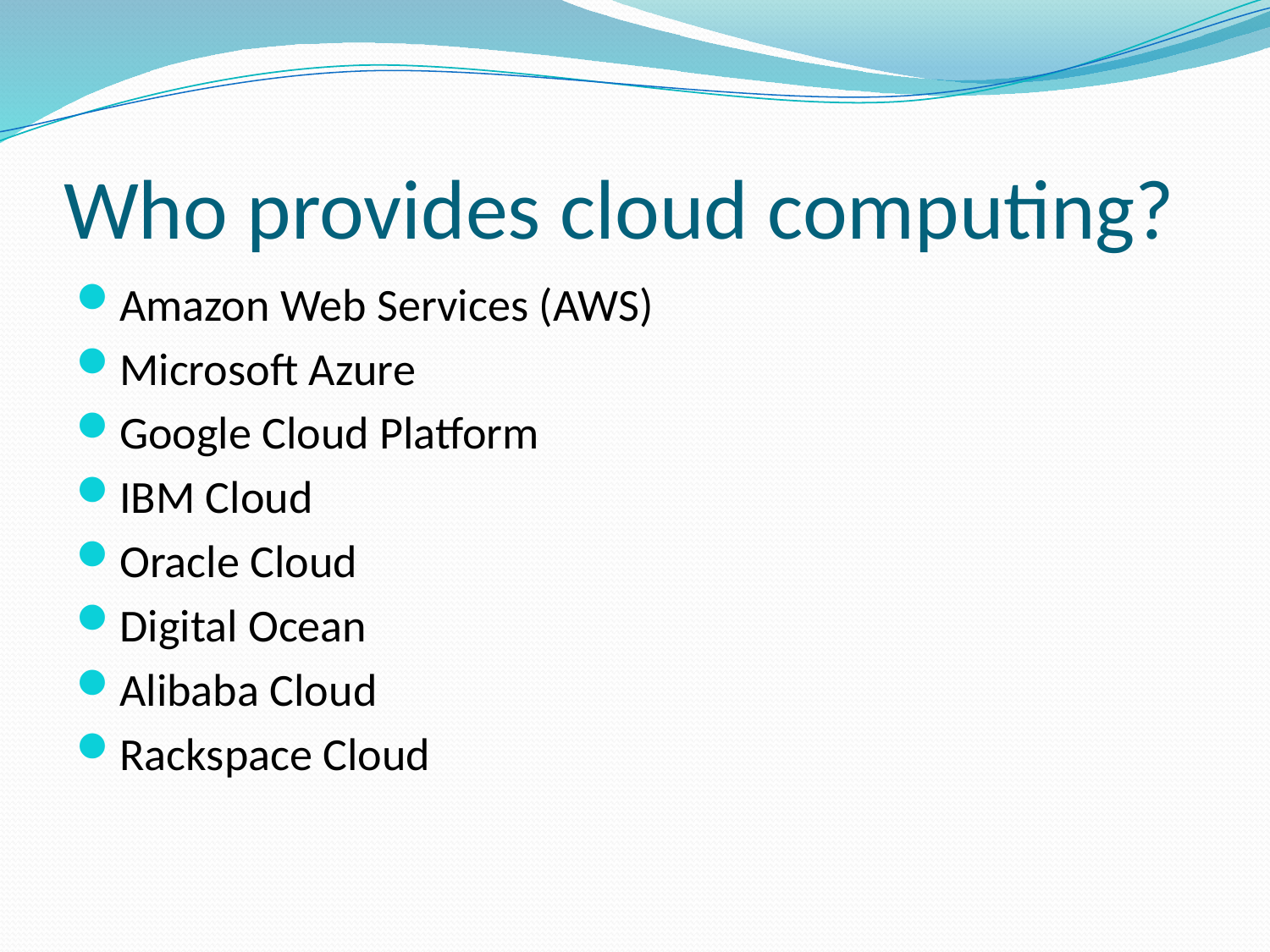

# Who provides cloud computing?
Amazon Web Services (AWS)
Microsoft Azure
Google Cloud Platform
IBM Cloud
Oracle Cloud
Digital Ocean
Alibaba Cloud
Rackspace Cloud